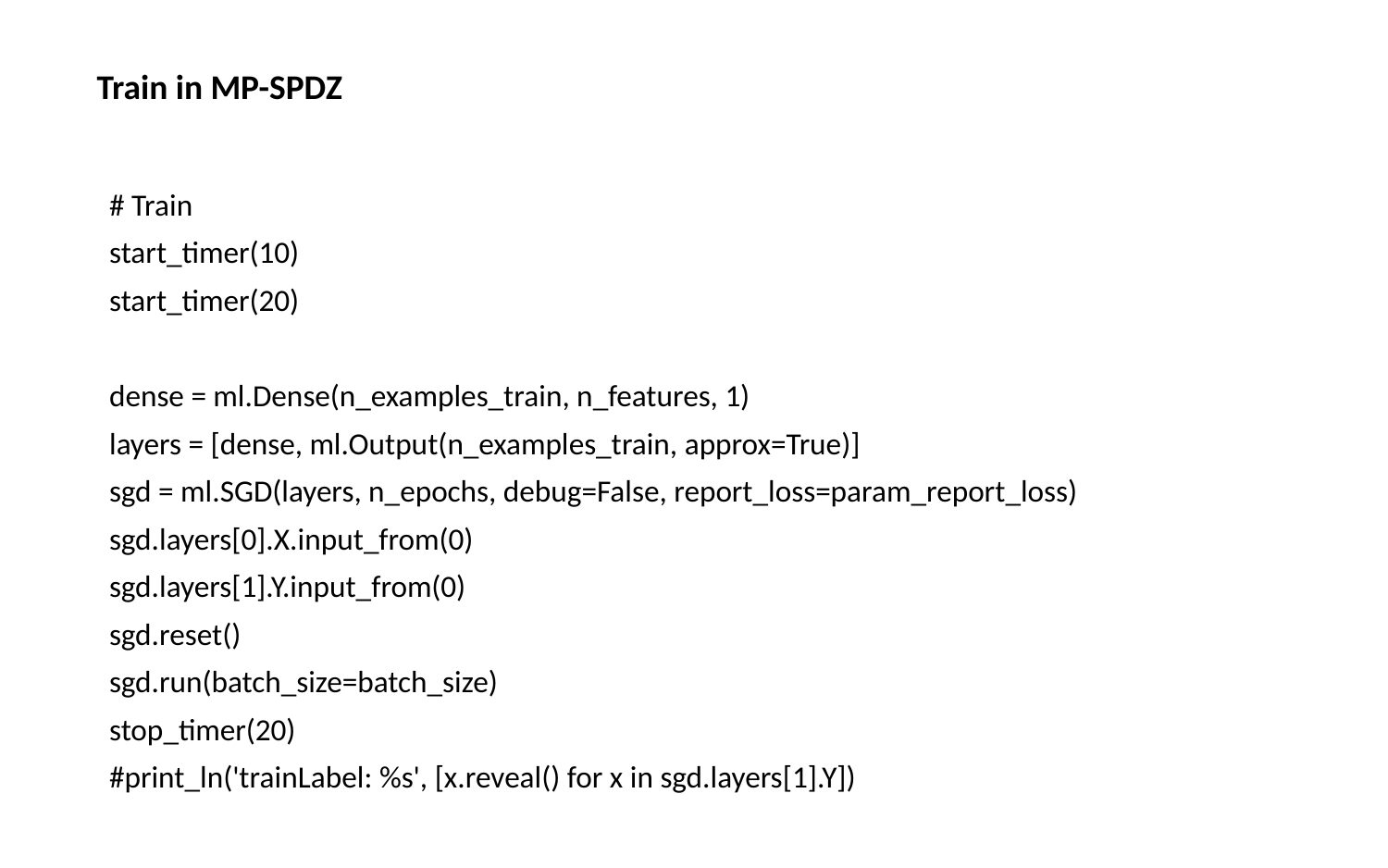

Train in MP-SPDZ
# Train
start_timer(10)
start_timer(20)

dense = ml.Dense(n_examples_train, n_features, 1)
layers = [dense, ml.Output(n_examples_train, approx=True)]
sgd = ml.SGD(layers, n_epochs, debug=False, report_loss=param_report_loss)
sgd.layers[0].X.input_from(0)
sgd.layers[1].Y.input_from(0)
sgd.reset()
sgd.run(batch_size=batch_size)
stop_timer(20)
#print_ln('trainLabel: %s', [x.reveal() for x in sgd.layers[1].Y])